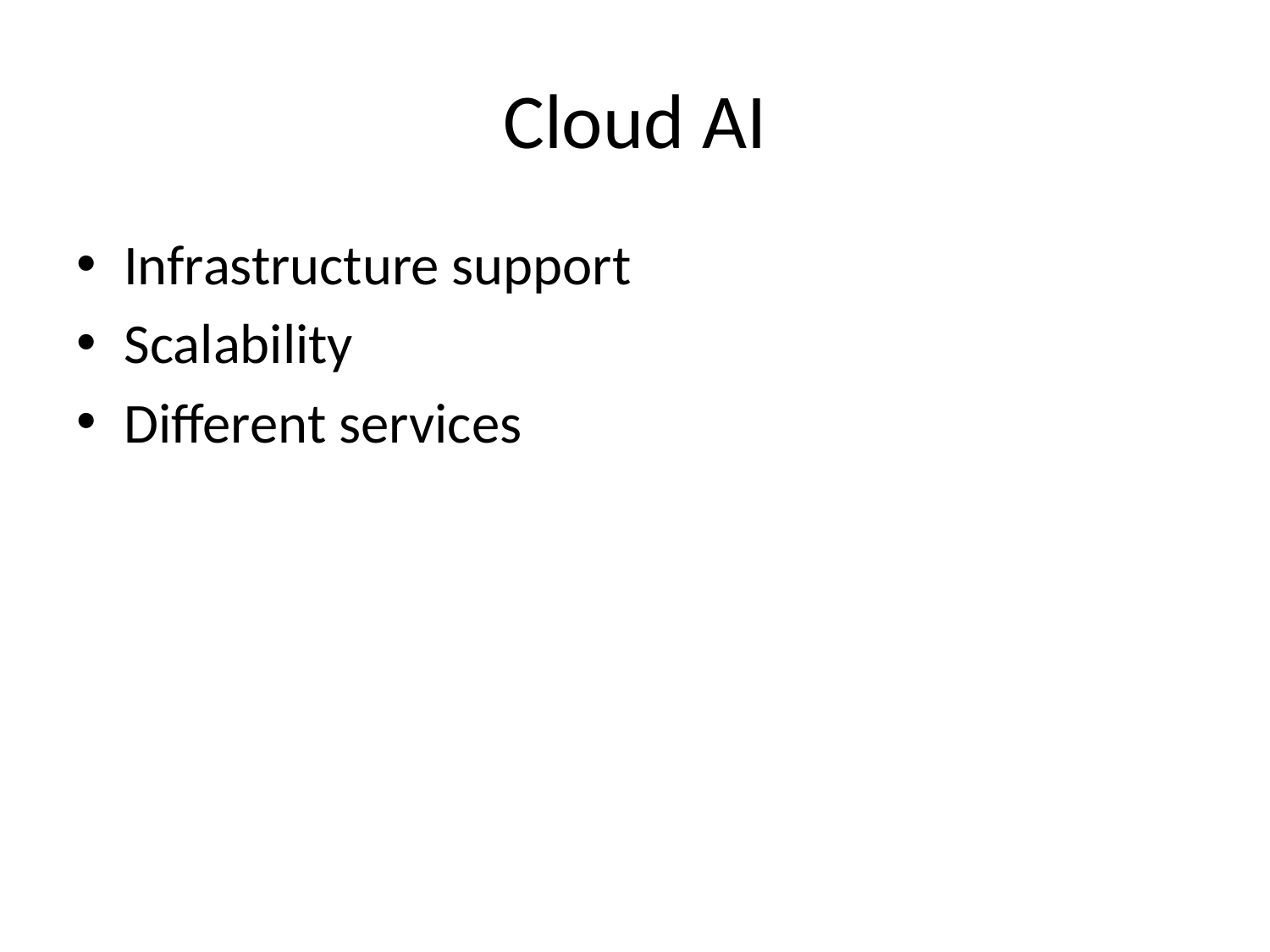

# Cloud AI
Infrastructure support
Scalability
Different services